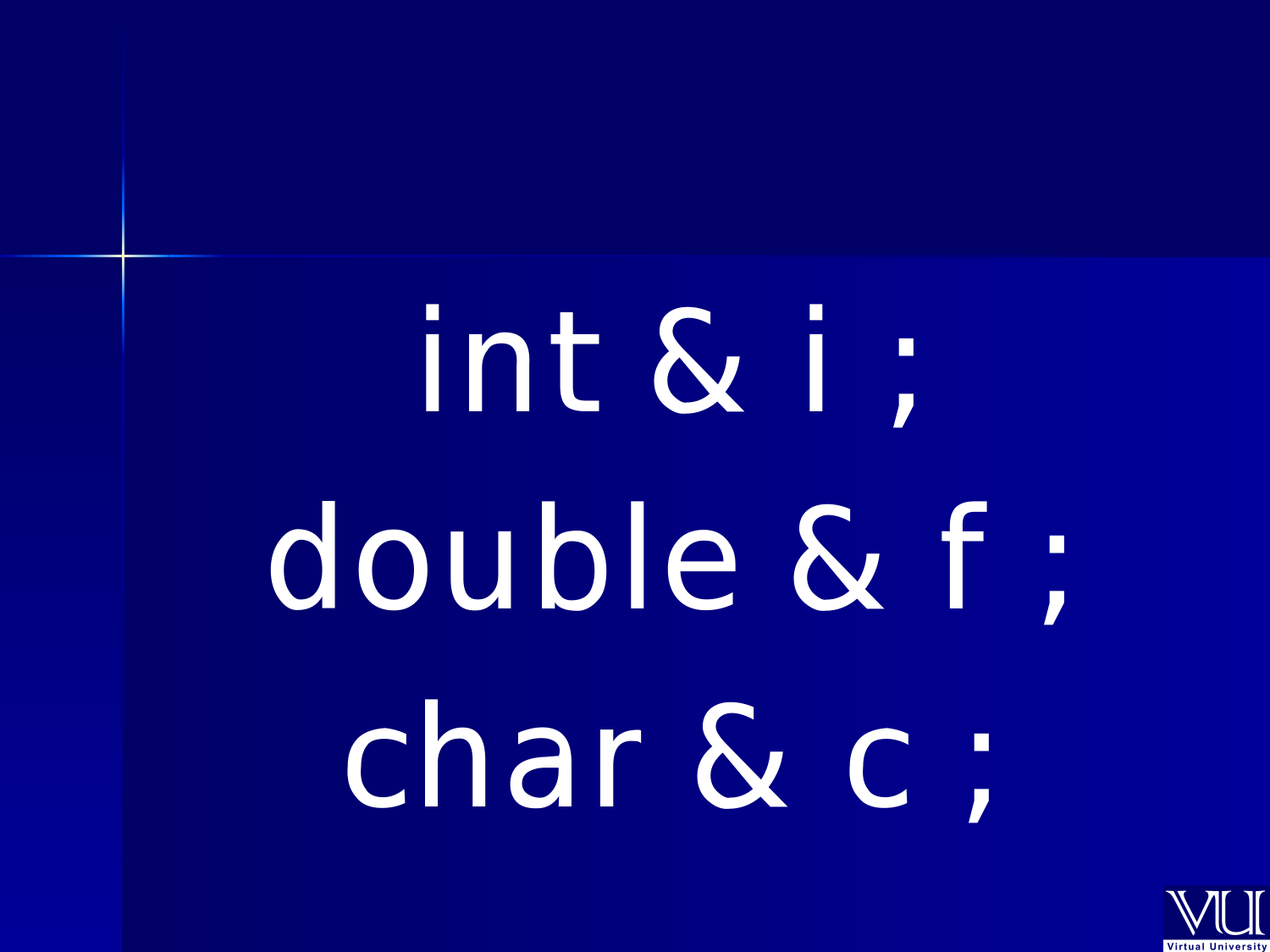

int & i ;
double & f ;
char & c ;